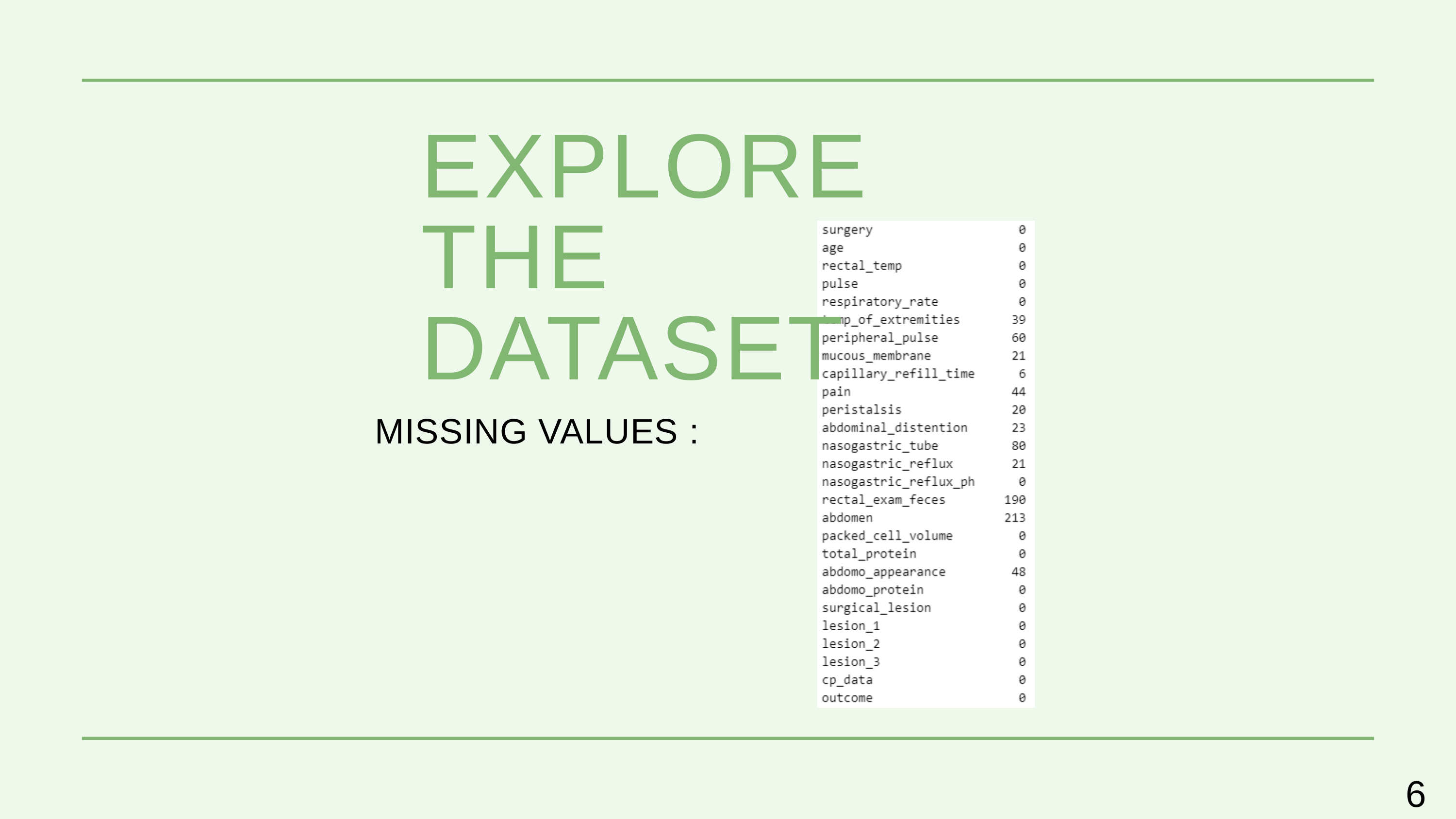

EXPLORE THE DATASET

MISSING VALUES :

6